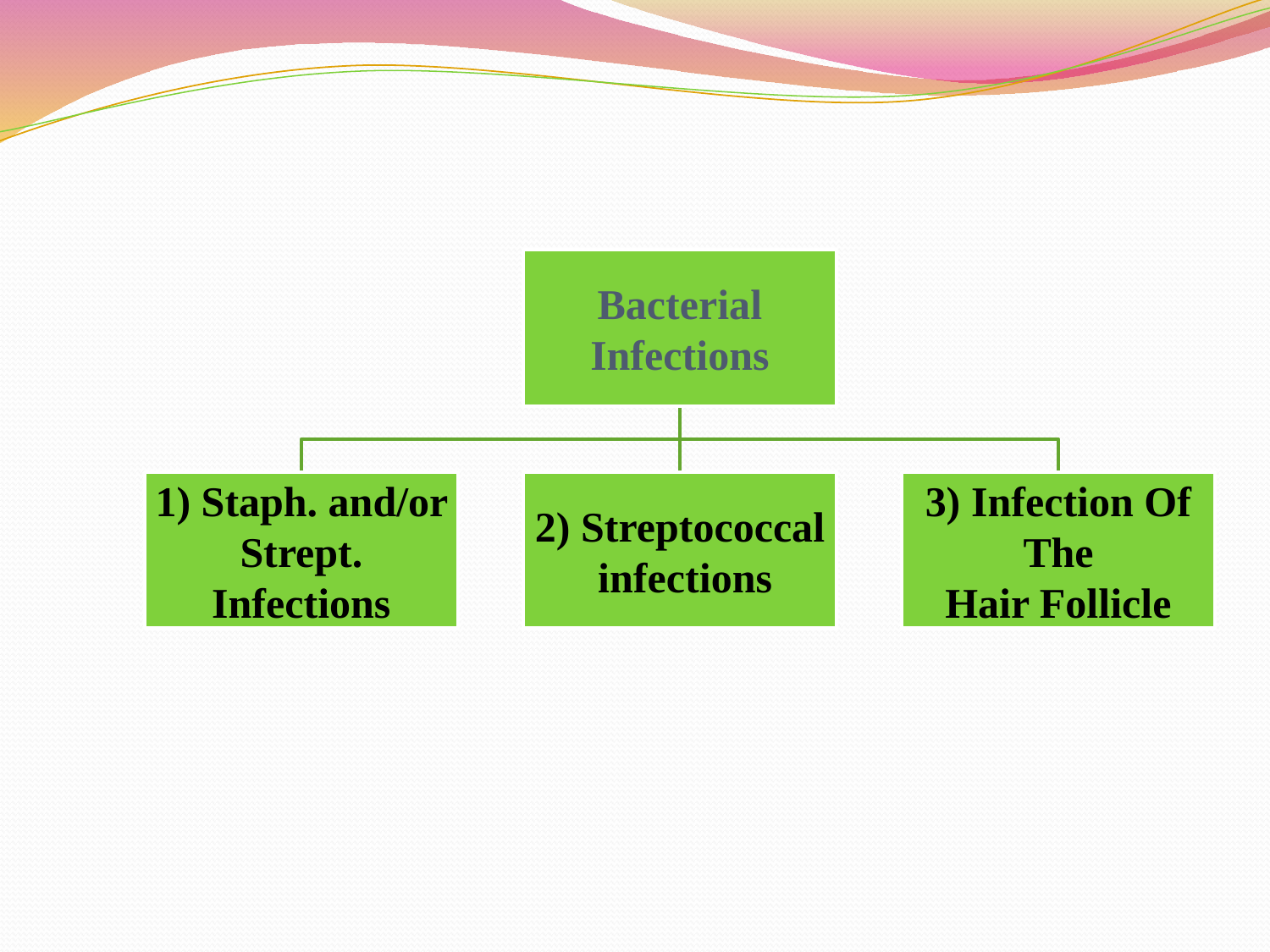

Bacterial Infections
1) Staph. and/or Strept.
Infections
2) Streptococcal
 infections
3) Infection Of The
Hair Follicle